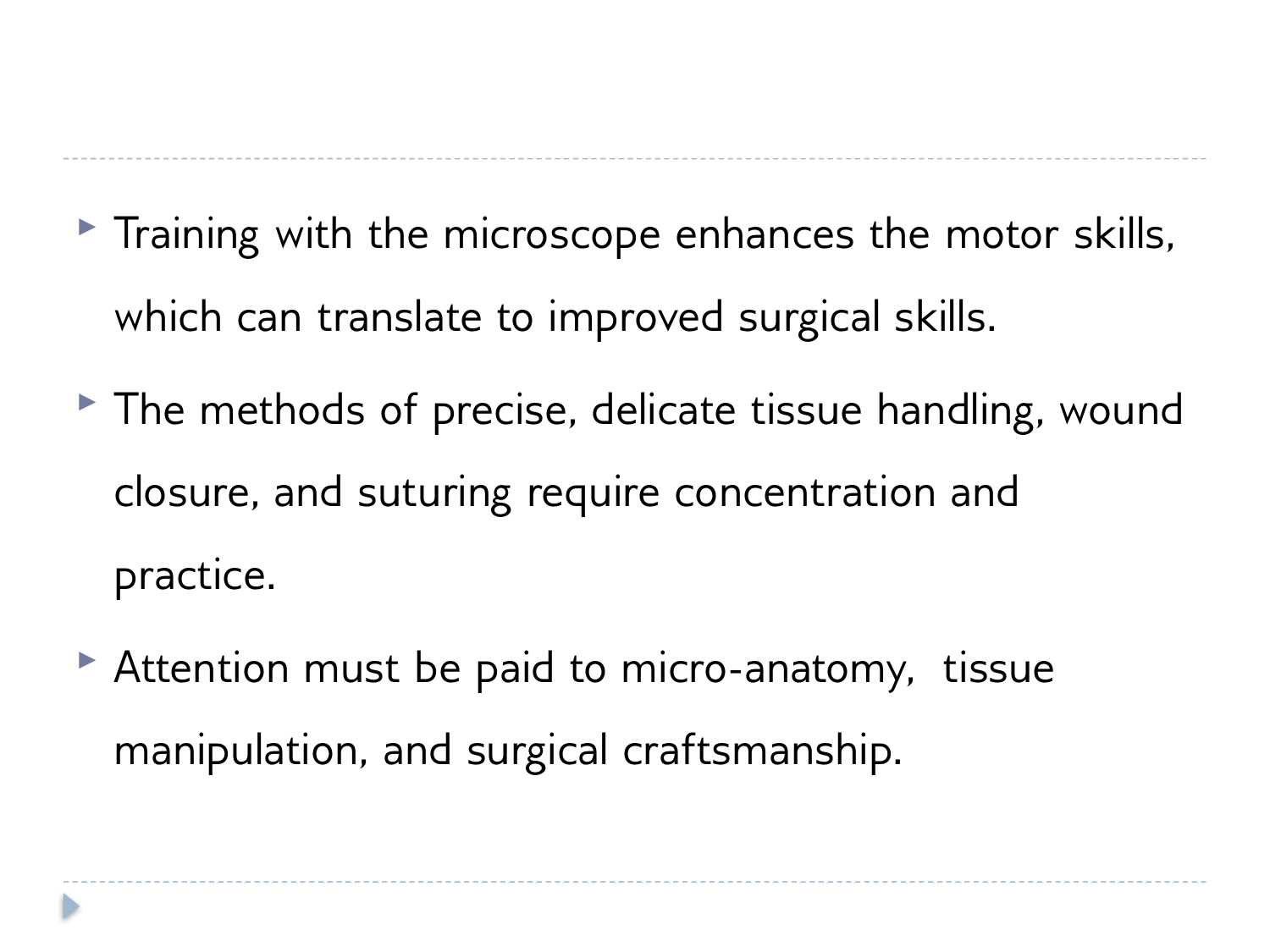

#
Training with the microscope enhances the motor skills, which can translate to improved surgical skills.
The methods of precise, delicate tissue handling, wound closure, and suturing require concentration and practice.
Attention must be paid to micro-anatomy,  tissue manipulation, and surgical craftsmanship.